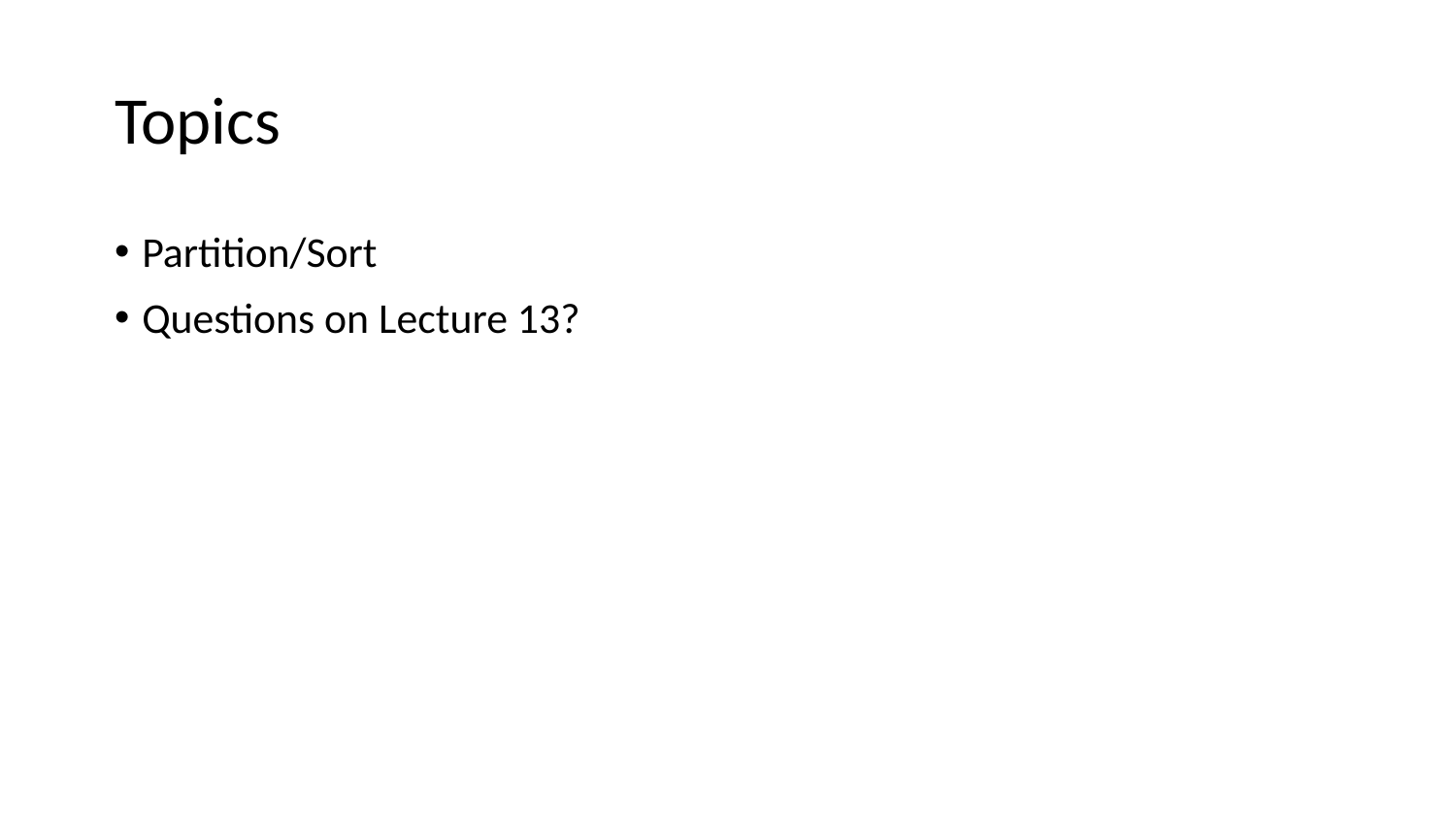

# Topics
Partition/Sort
Questions on Lecture 13?